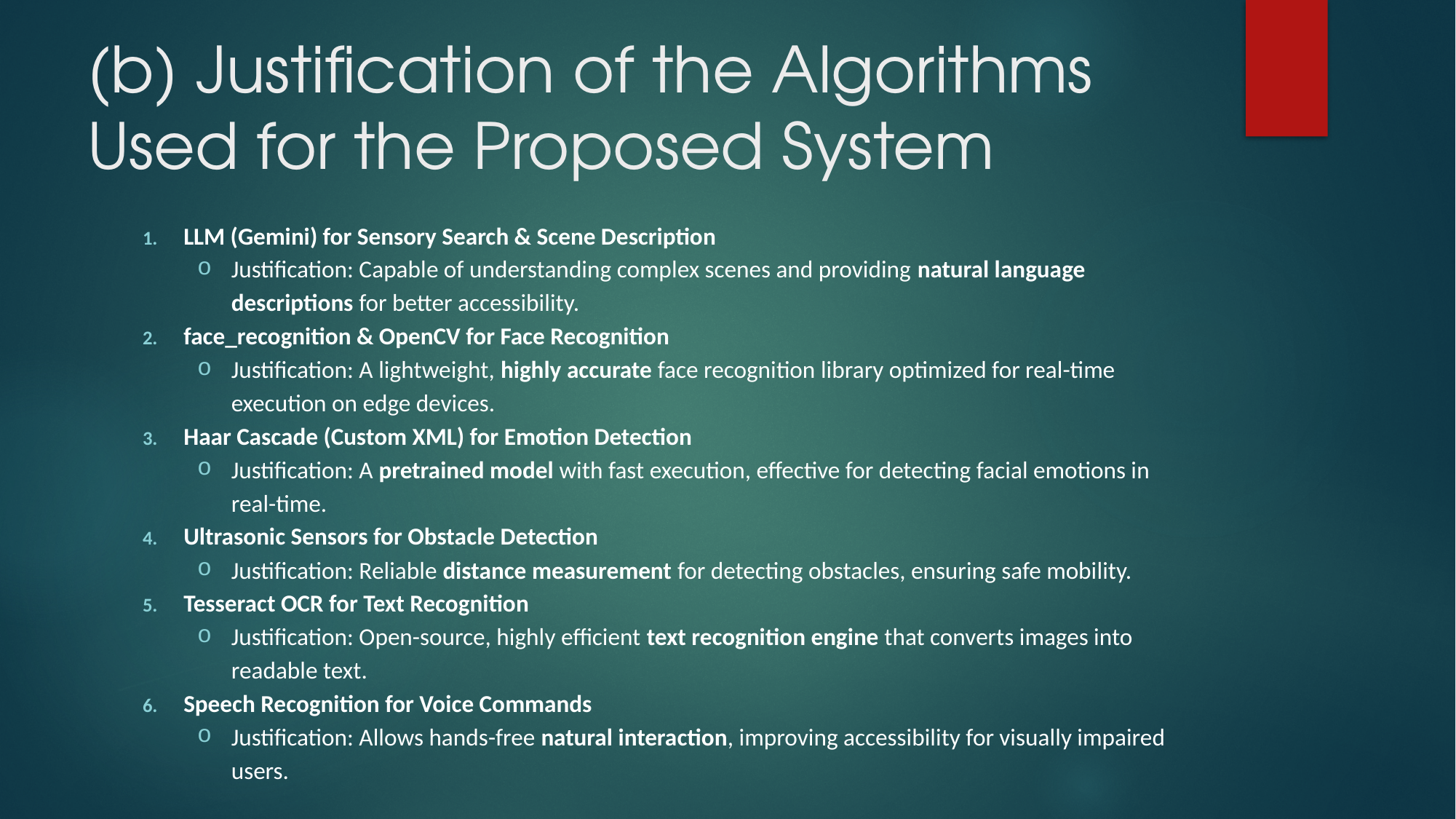

# (b) Justification of the Algorithms Used for the Proposed System
LLM (Gemini) for Sensory Search & Scene Description
Justification: Capable of understanding complex scenes and providing natural language descriptions for better accessibility.
face_recognition & OpenCV for Face Recognition
Justification: A lightweight, highly accurate face recognition library optimized for real-time execution on edge devices.
Haar Cascade (Custom XML) for Emotion Detection
Justification: A pretrained model with fast execution, effective for detecting facial emotions in real-time.
Ultrasonic Sensors for Obstacle Detection
Justification: Reliable distance measurement for detecting obstacles, ensuring safe mobility.
Tesseract OCR for Text Recognition
Justification: Open-source, highly efficient text recognition engine that converts images into readable text.
Speech Recognition for Voice Commands
Justification: Allows hands-free natural interaction, improving accessibility for visually impaired users.